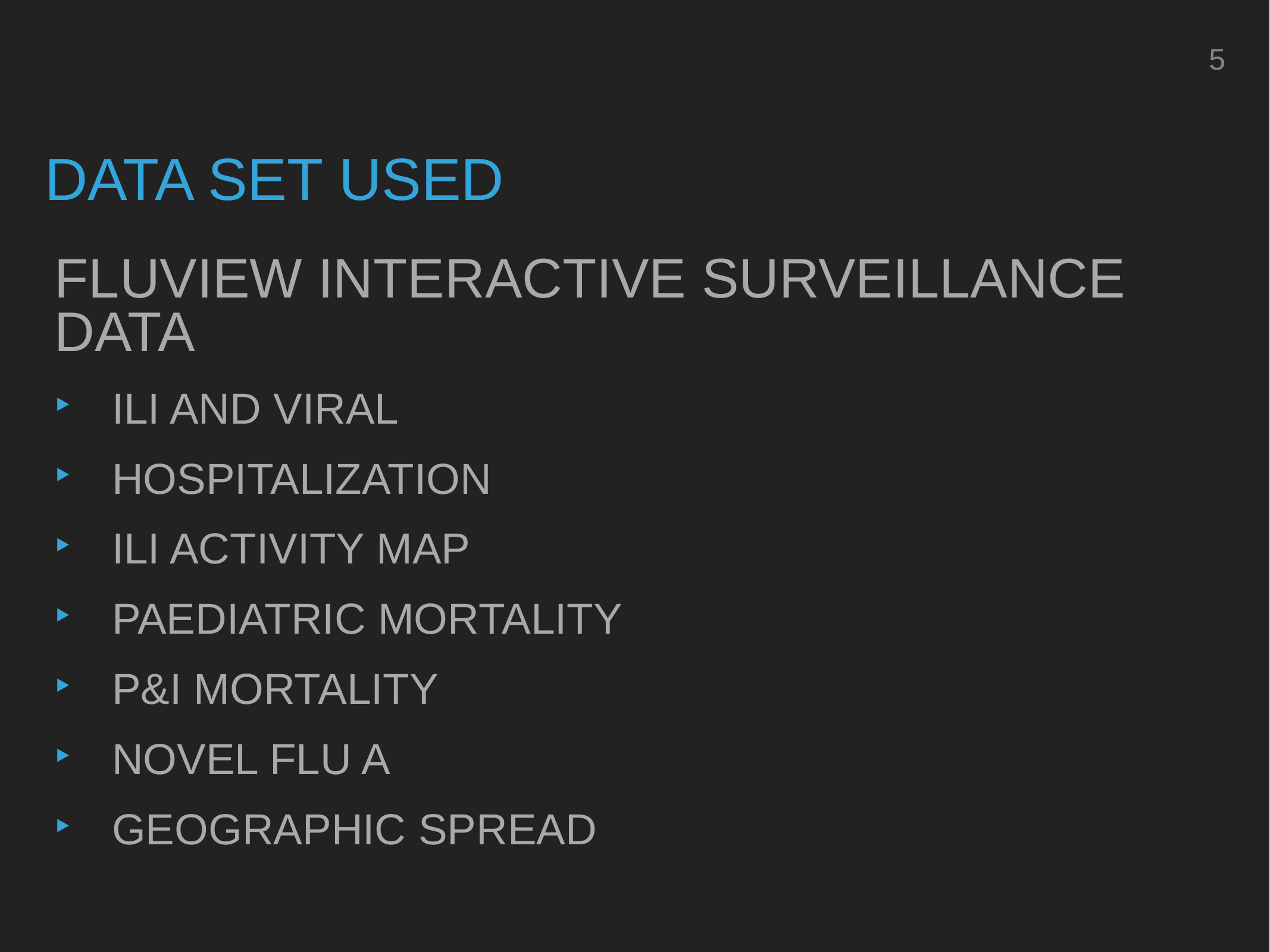

5
# Data Set used
FluView Interactive Surveillance Data
ILI and viral
Hospitalization
Ili activity map
Paediatric mortality
p&i mortality
Novel flu A
Geographic spread